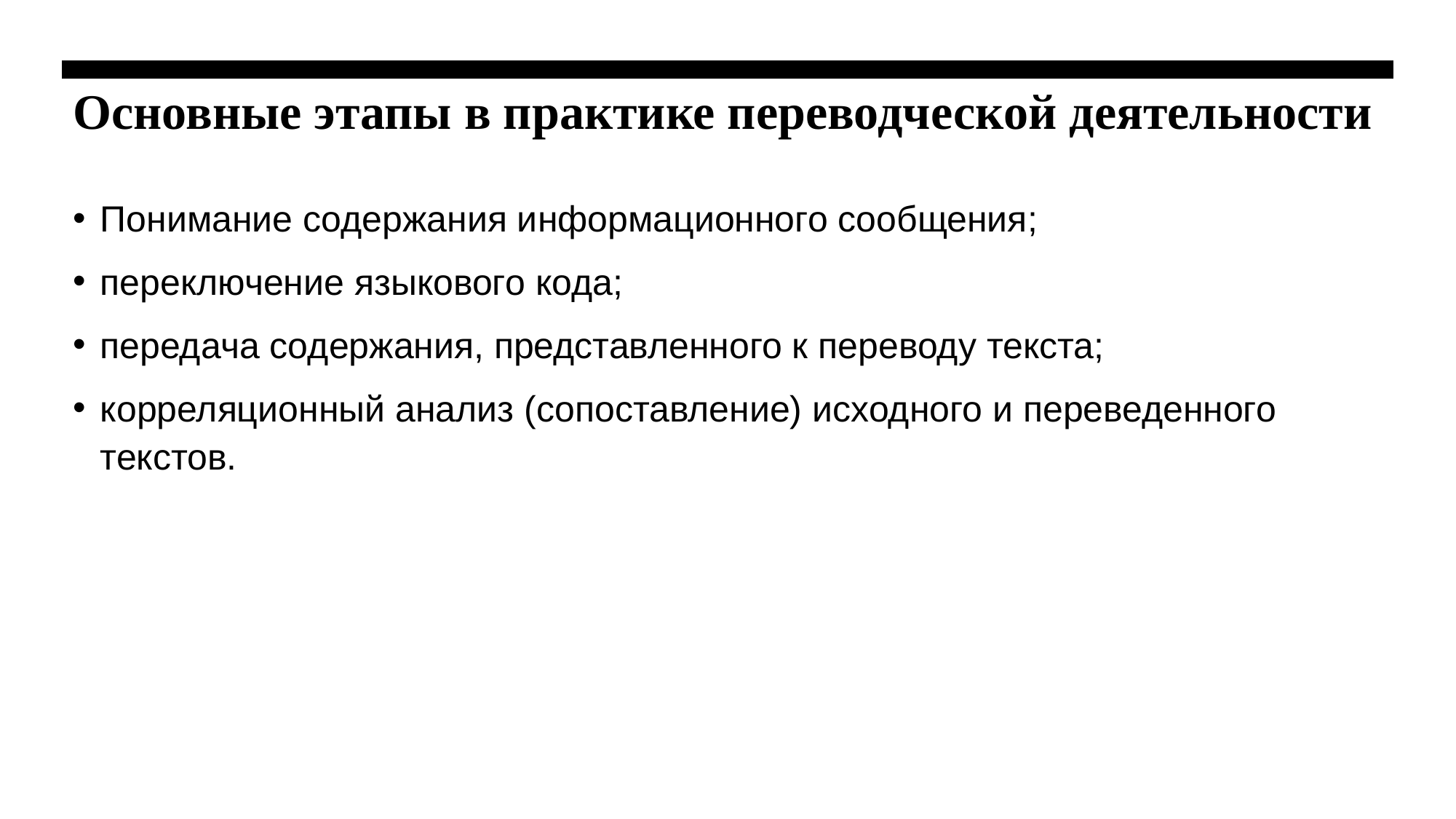

# Основные этапы в практике переводческой деятельности
Понимание содержания информационного сообщения;
переключение языкового кода;
передача содержания, представленного к переводу текста;
корреляционный анализ (сопоставление) исходного и переведенного текстов.